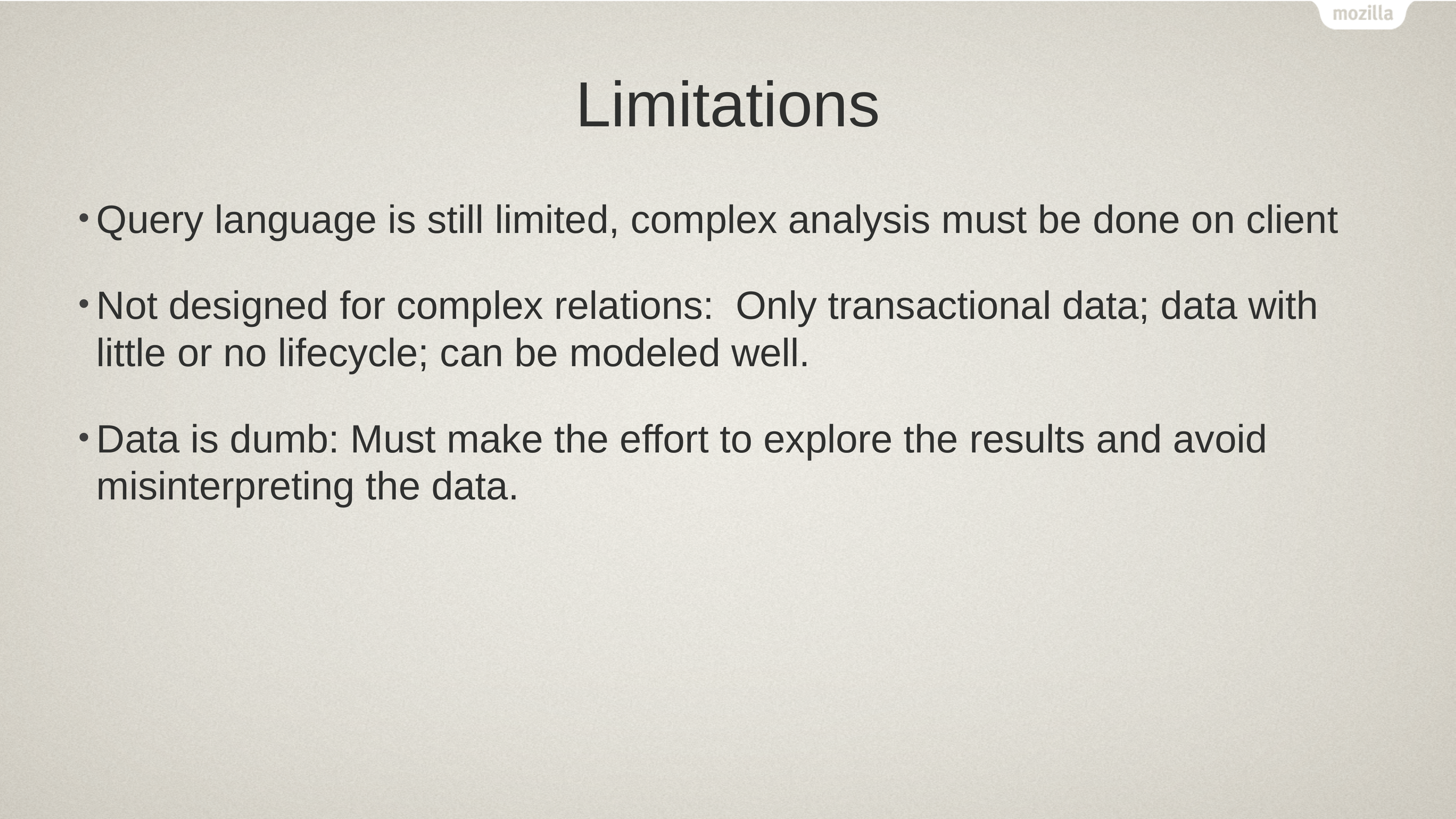

# Limitations
Query language is still limited, complex analysis must be done on client
Not designed for complex relations:  Only transactional data; data with little or no lifecycle; can be modeled well.
Data is dumb: Must make the effort to explore the results and avoid misinterpreting the data.